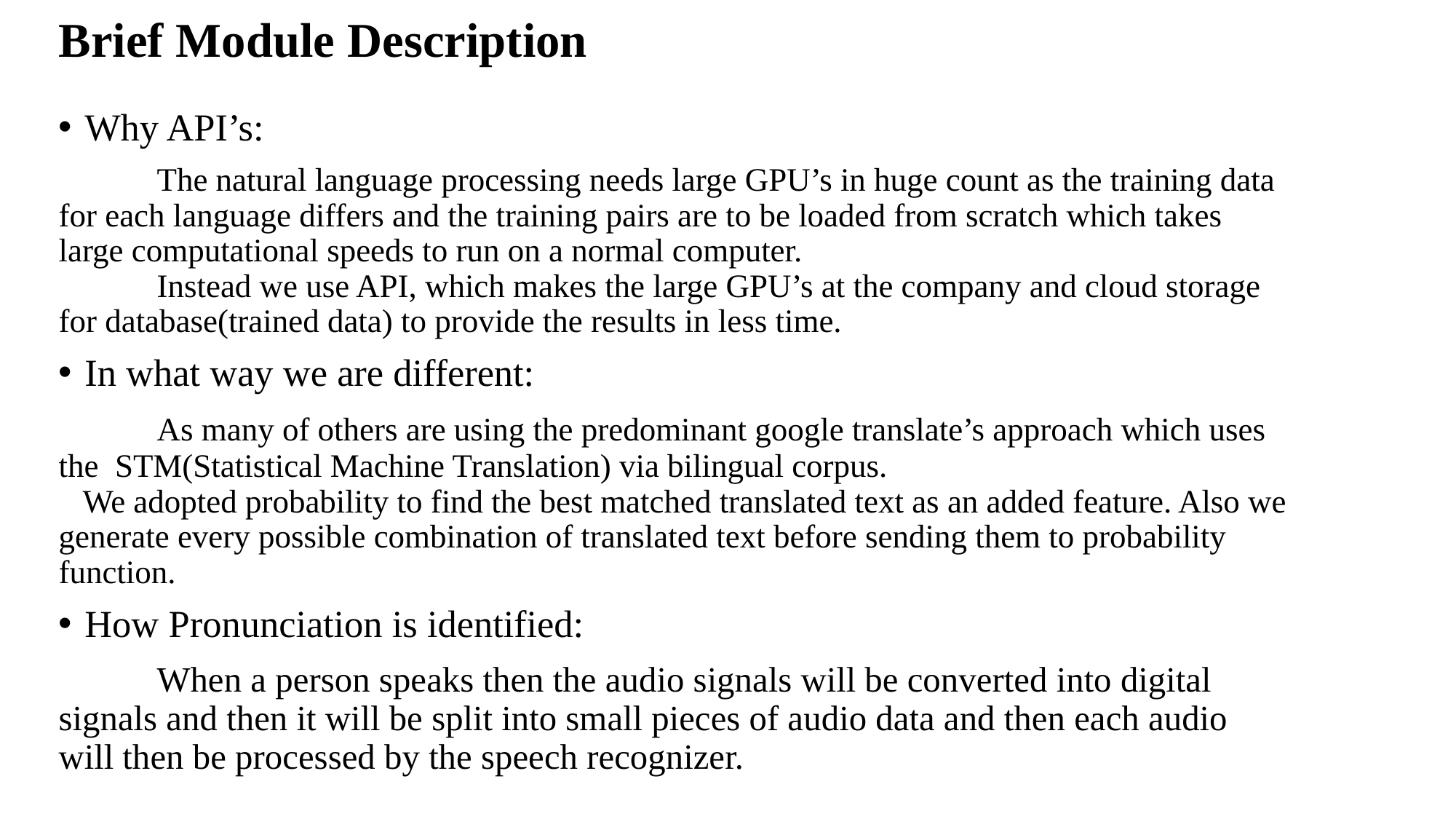

# Brief Module Description
Why API’s:
	The natural language processing needs large GPU’s in huge count as the training data for each language differs and the training pairs are to be loaded from scratch which takes large computational speeds to run on a normal computer.
 	Instead we use API, which makes the large GPU’s at the company and cloud storage for database(trained data) to provide the results in less time.
In what way we are different:
	As many of others are using the predominant google translate’s approach which uses the  STM(Statistical Machine Translation) via bilingual corpus.
   We adopted probability to find the best matched translated text as an added feature. Also we generate every possible combination of translated text before sending them to probability function.
How Pronunciation is identified:
	When a person speaks then the audio signals will be converted into digital signals and then it will be split into small pieces of audio data and then each audio will then be processed by the speech recognizer.